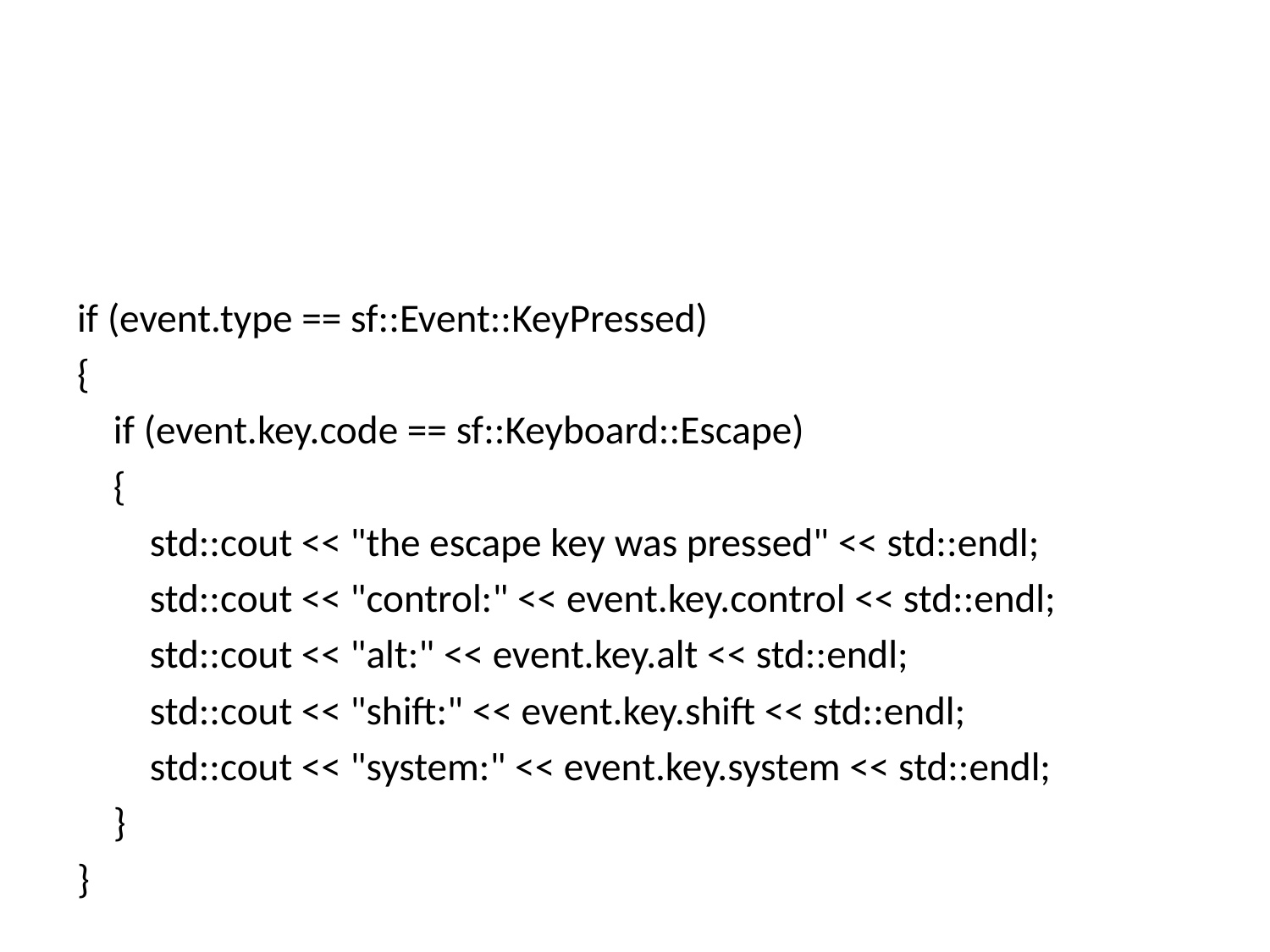

#
if (event.type == sf::Event::KeyPressed)
{
    if (event.key.code == sf::Keyboard::Escape)
    {
        std::cout << "the escape key was pressed" << std::endl;
        std::cout << "control:" << event.key.control << std::endl;
        std::cout << "alt:" << event.key.alt << std::endl;
        std::cout << "shift:" << event.key.shift << std::endl;
        std::cout << "system:" << event.key.system << std::endl;
    }
}